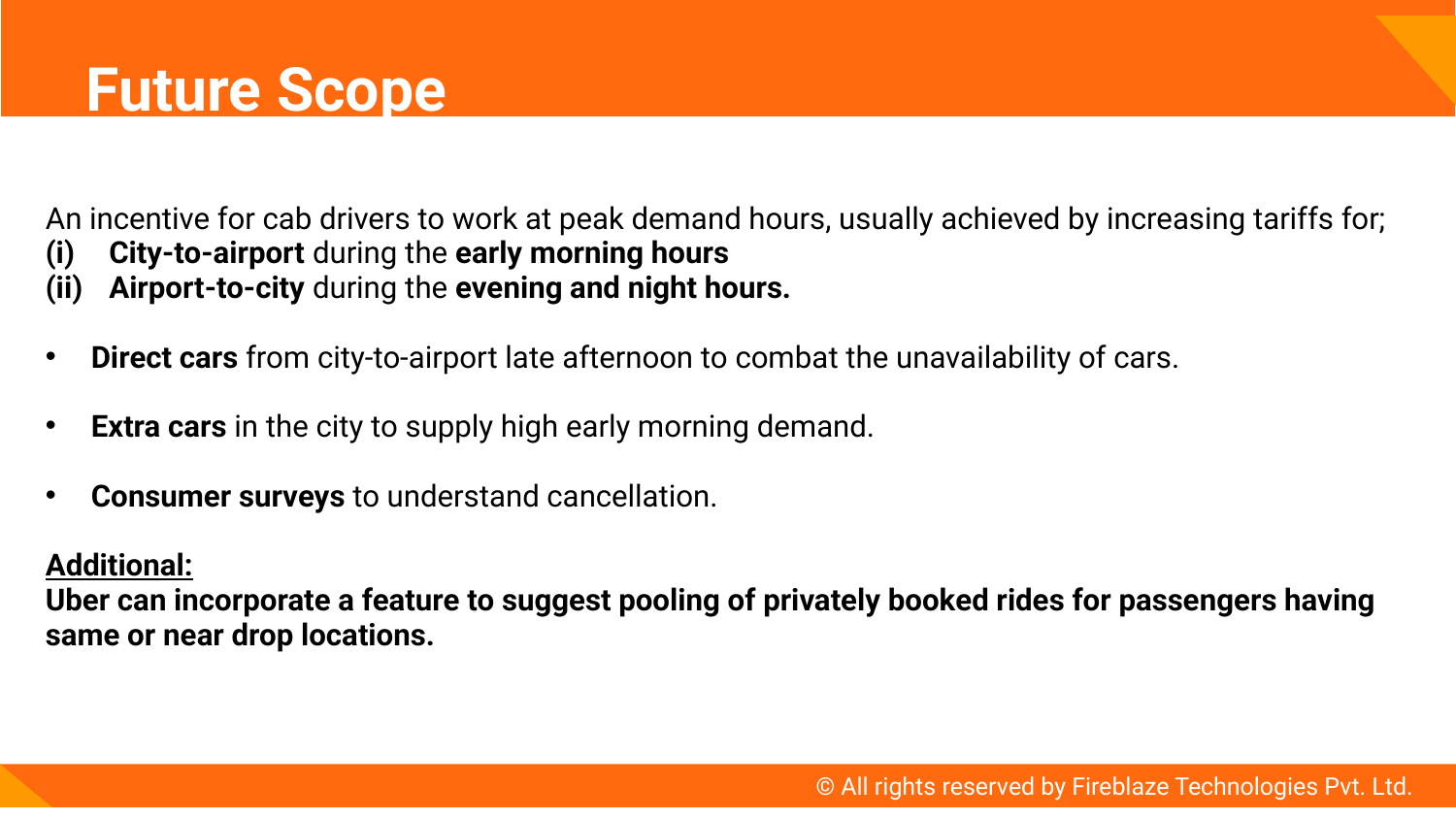

# Future Scope

An incentive for cab drivers to work at peak demand hours, usually achieved by increasing tariffs for;
City-to-airport during the early morning hours
Airport-to-city during the evening and night hours.

Direct cars from city-to-airport late afternoon to combat the unavailability of cars.

Extra cars in the city to supply high early morning demand.

Consumer surveys to understand cancellation.

Additional:
Uber can incorporate a feature to suggest pooling of privately booked rides for passengers having same or near drop locations.

© All rights reserved by Fireblaze Technologies Pvt. Ltd.